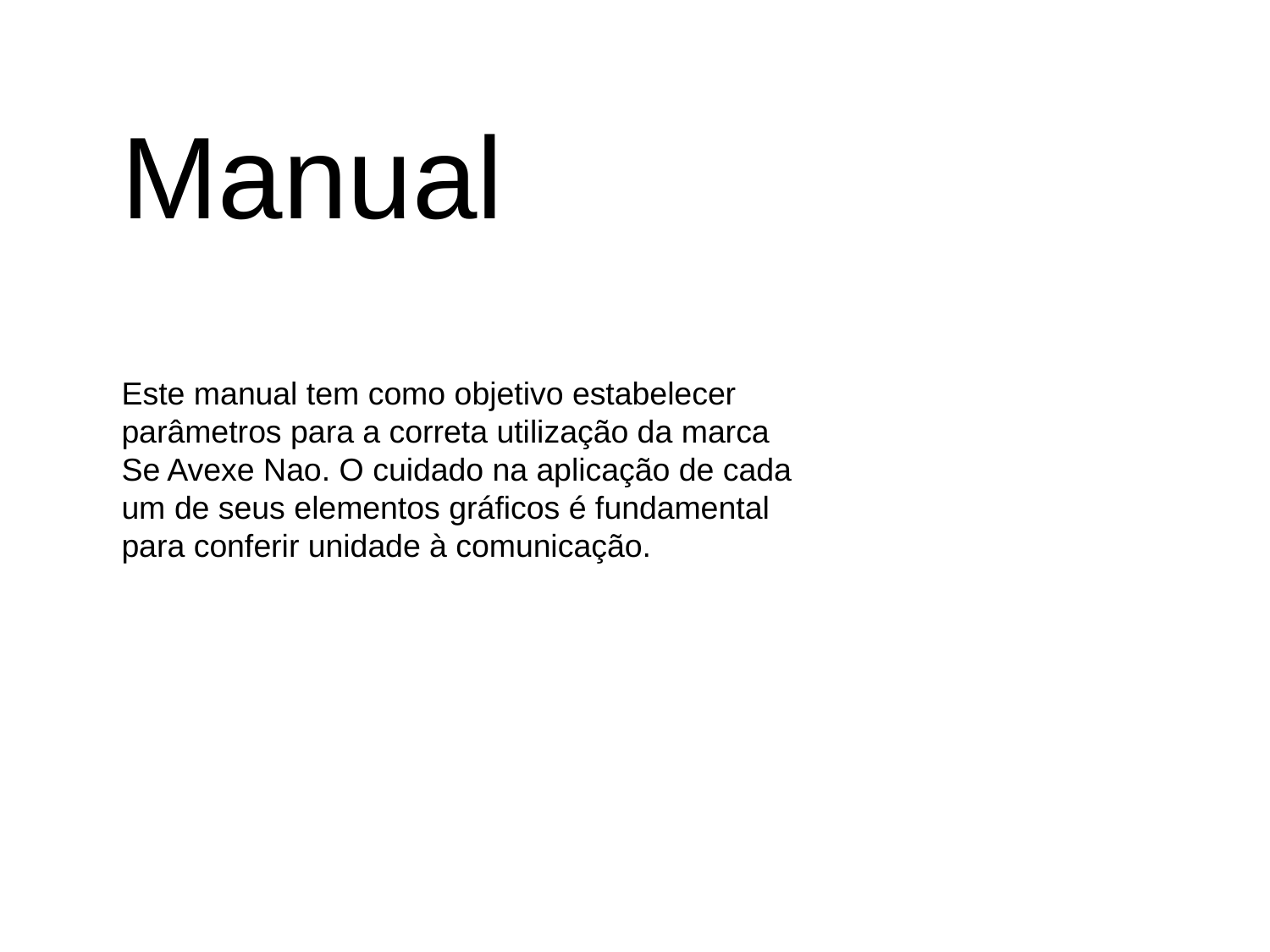

Manual
Este manual tem como objetivo estabelecer parâmetros para a correta utilização da marca Se Avexe Nao. O cuidado na aplicação de cada um de seus elementos gráficos é fundamental para conferir unidade à comunicação.